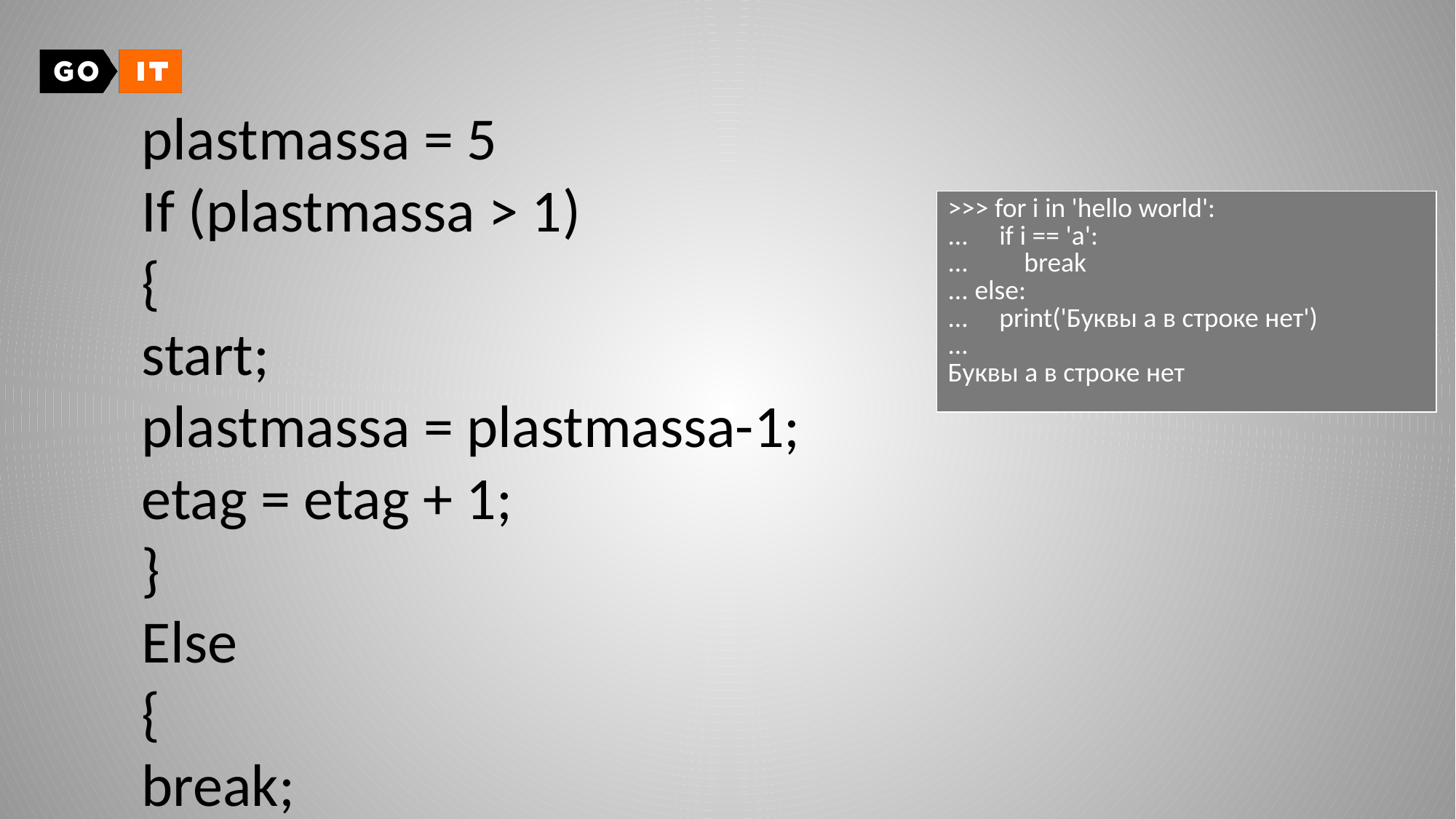

# plastmassa = 5 If (plastmassa > 1) { start; plastmassa = plastmassa-1; etag = etag + 1; } Else { break; }
| >>> for i in 'hello world': ... if i == 'a': ... break ... else: ... print('Буквы a в строке нет') ... Буквы a в строке нет |
| --- |